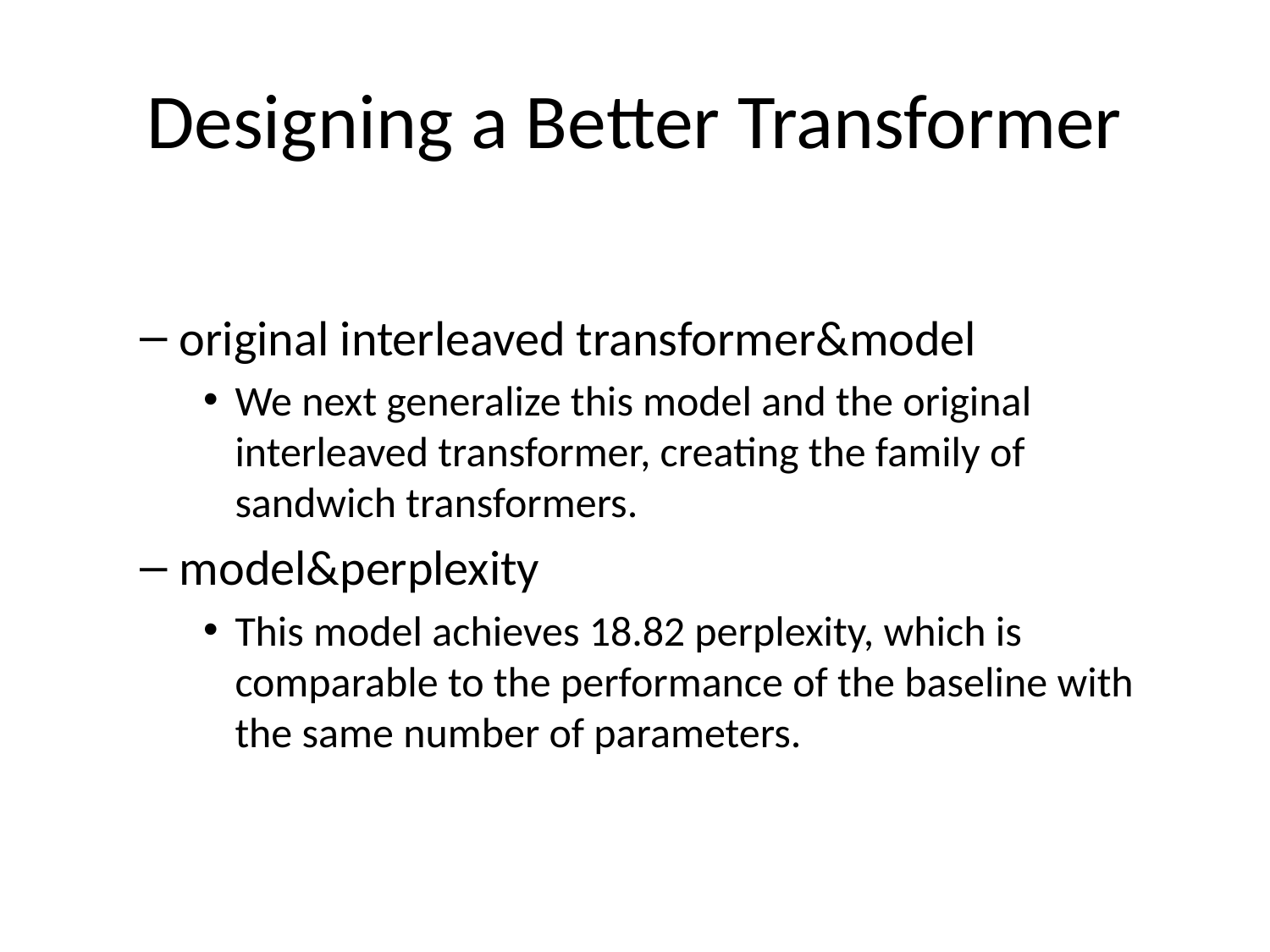

# Designing a Better Transformer

original interleaved transformer&model
We next generalize this model and the original interleaved transformer, creating the family of sandwich transformers.
model&perplexity
This model achieves 18.82 perplexity, which is comparable to the performance of the baseline with the same number of parameters.